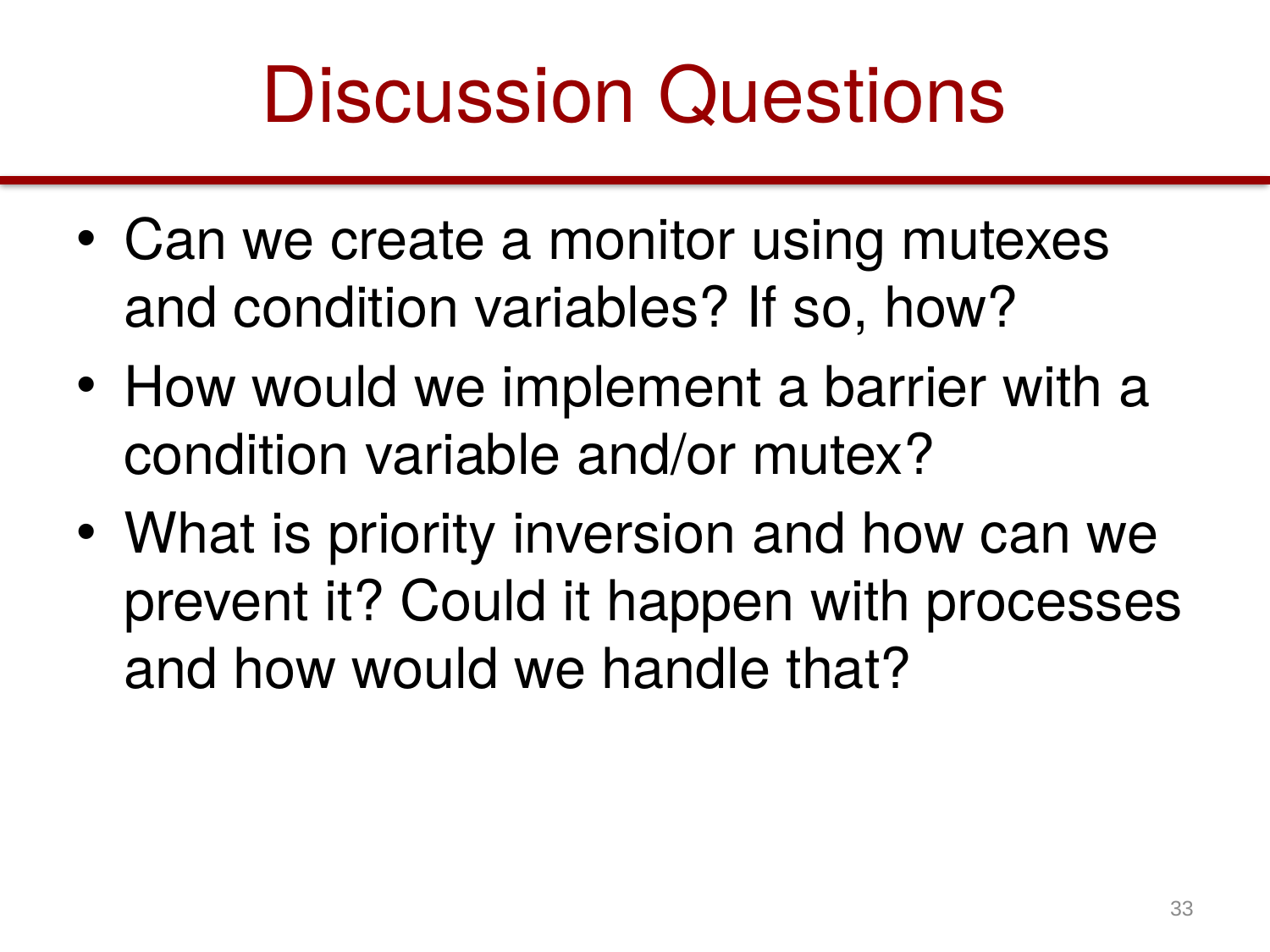

# Discussion Questions
Can we create a monitor using mutexes and condition variables? If so, how?
How would we implement a barrier with a condition variable and/or mutex?
What is priority inversion and how can we prevent it? Could it happen with processes and how would we handle that?
33